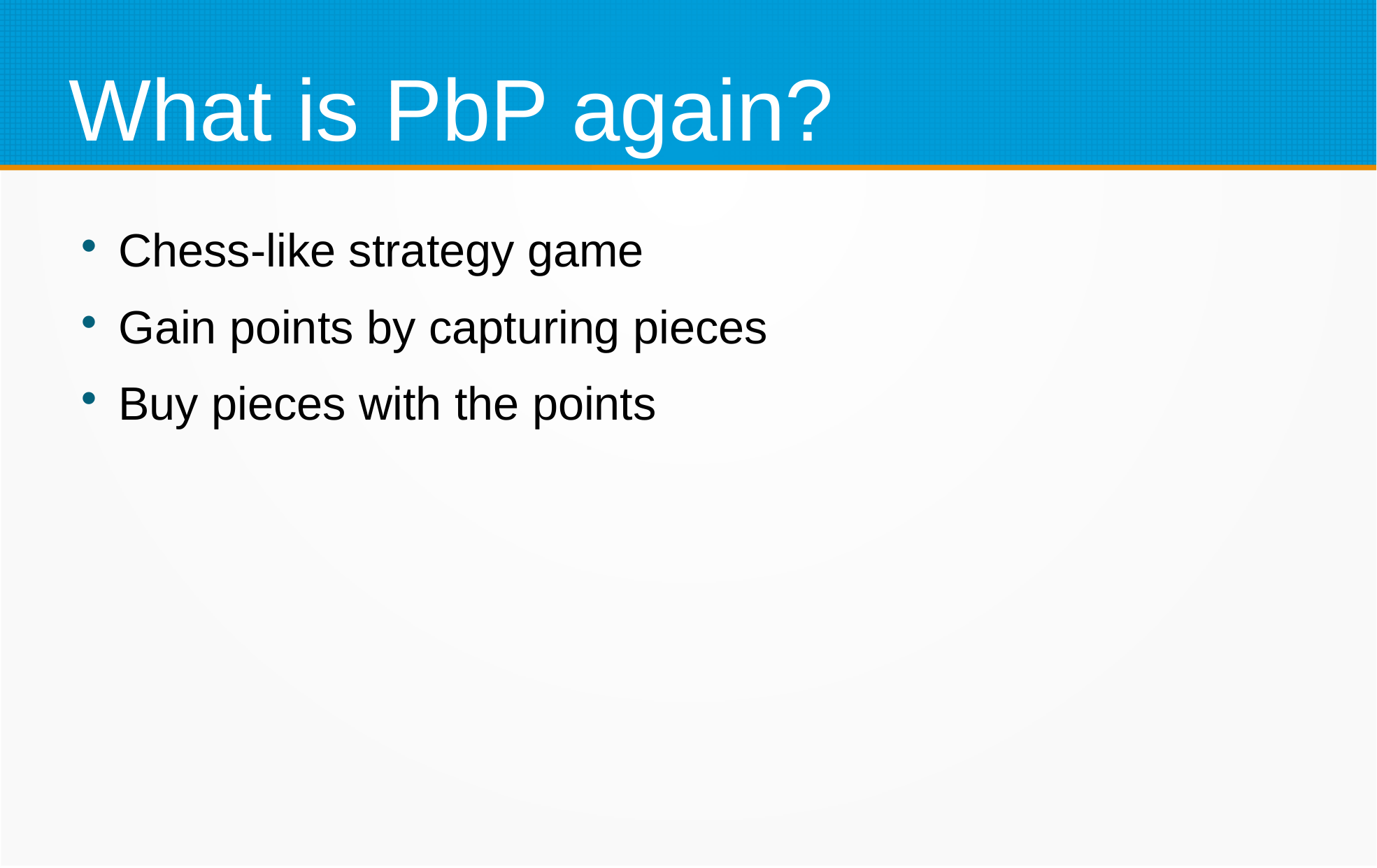

What is PbP again?
Chess-like strategy game
Gain points by capturing pieces
Buy pieces with the points